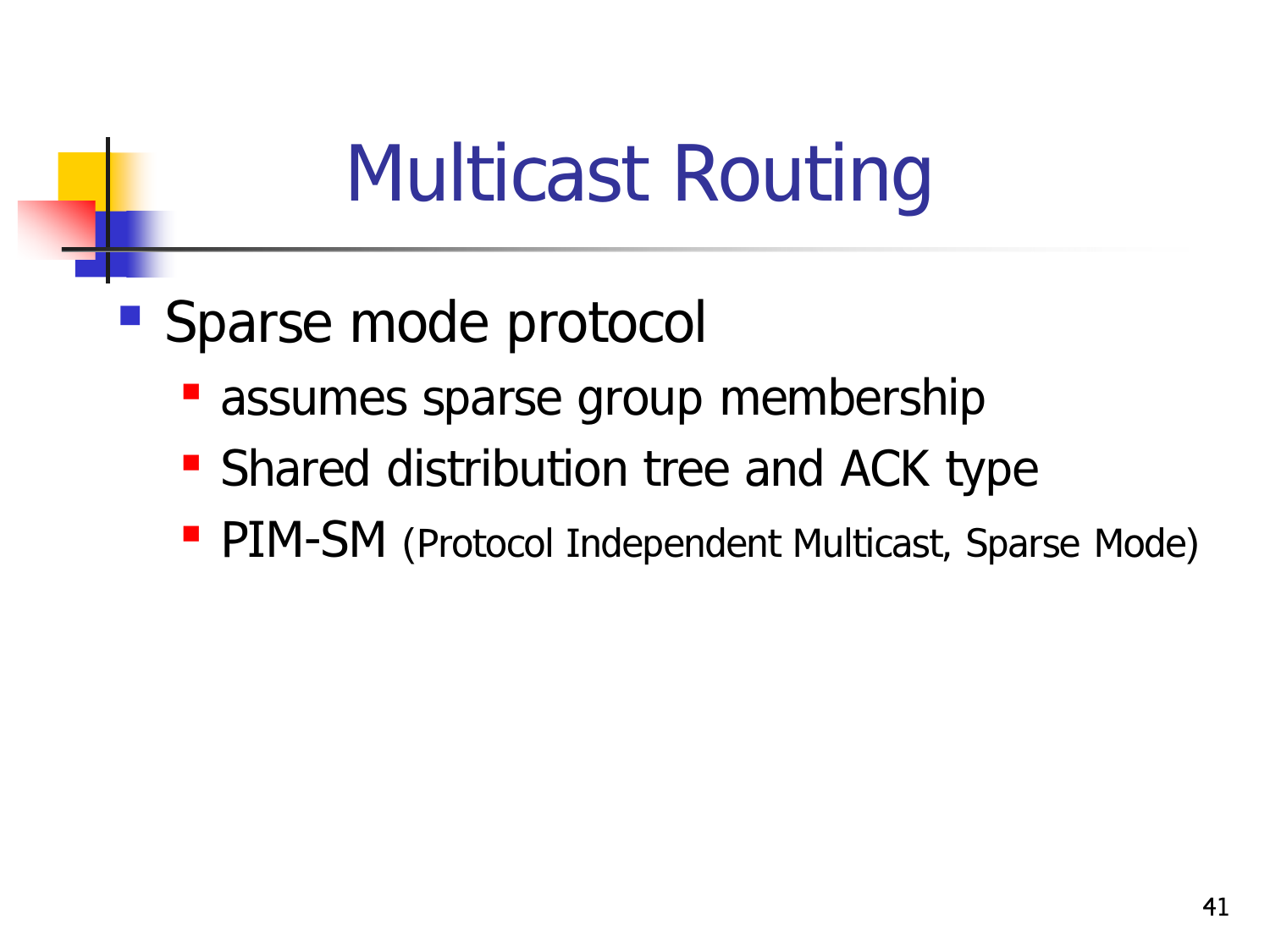

# Multicast Routing
Sparse mode protocol
assumes sparse group membership
Shared distribution tree and ACK type
PIM-SM (Protocol Independent Multicast, Sparse Mode)
41